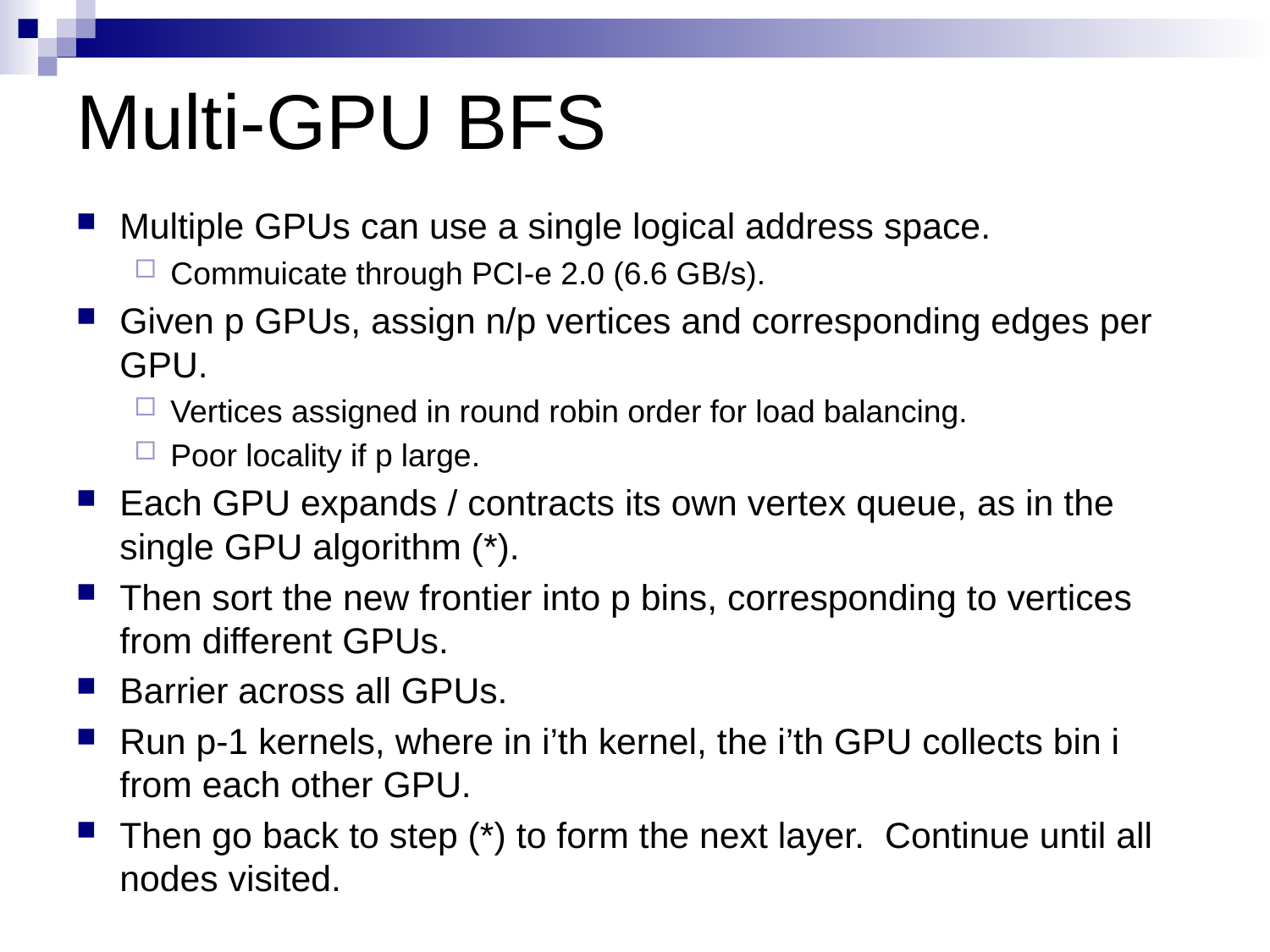

# Multi-GPU BFS
Multiple GPUs can use a single logical address space.
Commuicate through PCI-e 2.0 (6.6 GB/s).
Given p GPUs, assign n/p vertices and corresponding edges per GPU.
Vertices assigned in round robin order for load balancing.
Poor locality if p large.
Each GPU expands / contracts its own vertex queue, as in the single GPU algorithm (*).
Then sort the new frontier into p bins, corresponding to vertices from different GPUs.
Barrier across all GPUs.
Run p-1 kernels, where in i’th kernel, the i’th GPU collects bin i from each other GPU.
Then go back to step (*) to form the next layer.  Continue until all nodes visited.